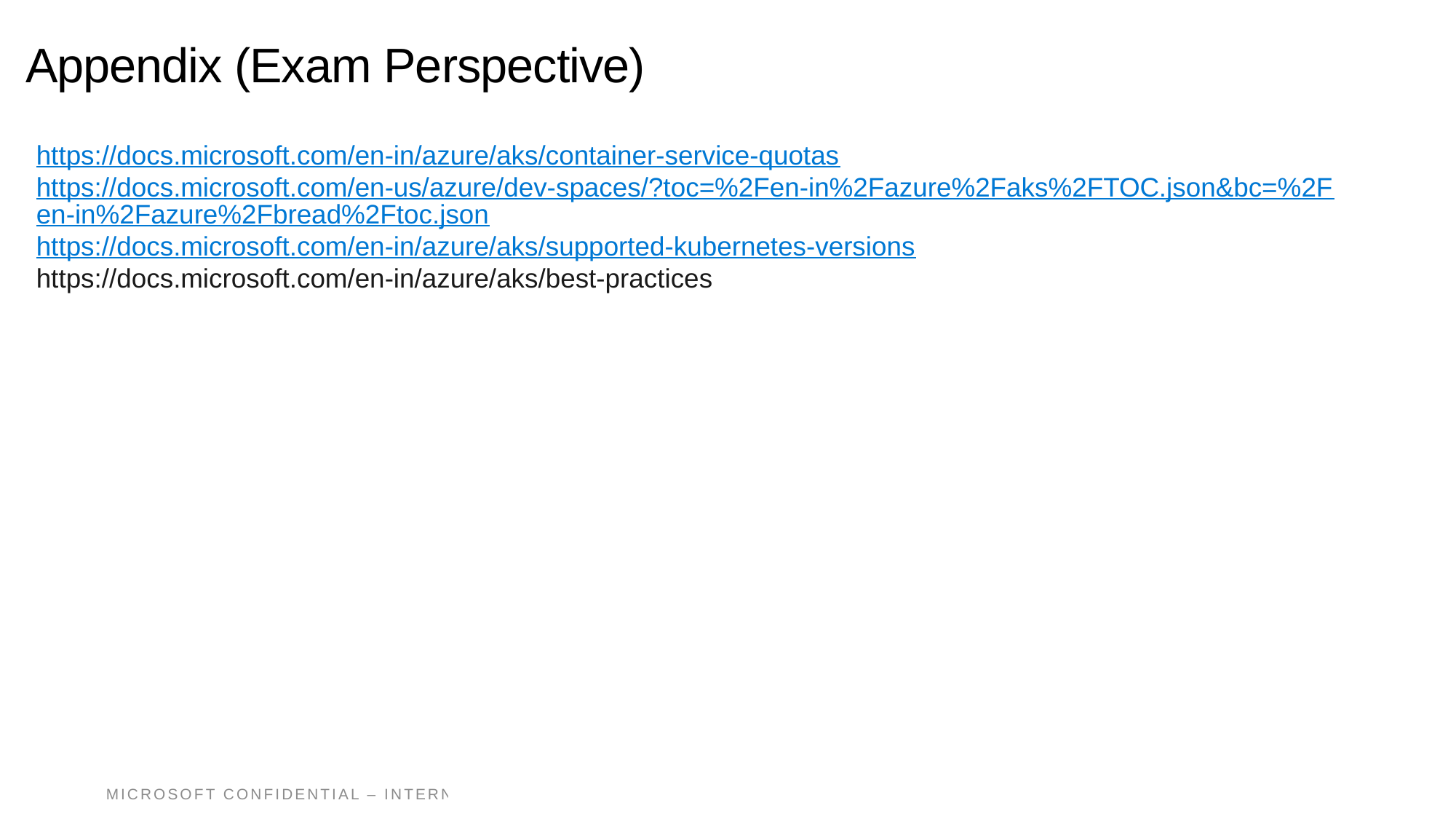

# Appendix (Exam Perspective)
https://docs.microsoft.com/en-in/azure/aks/container-service-quotas
https://docs.microsoft.com/en-us/azure/dev-spaces/?toc=%2Fen-in%2Fazure%2Faks%2FTOC.json&bc=%2Fen-in%2Fazure%2Fbread%2Ftoc.json
https://docs.microsoft.com/en-in/azure/aks/supported-kubernetes-versions
https://docs.microsoft.com/en-in/azure/aks/best-practices